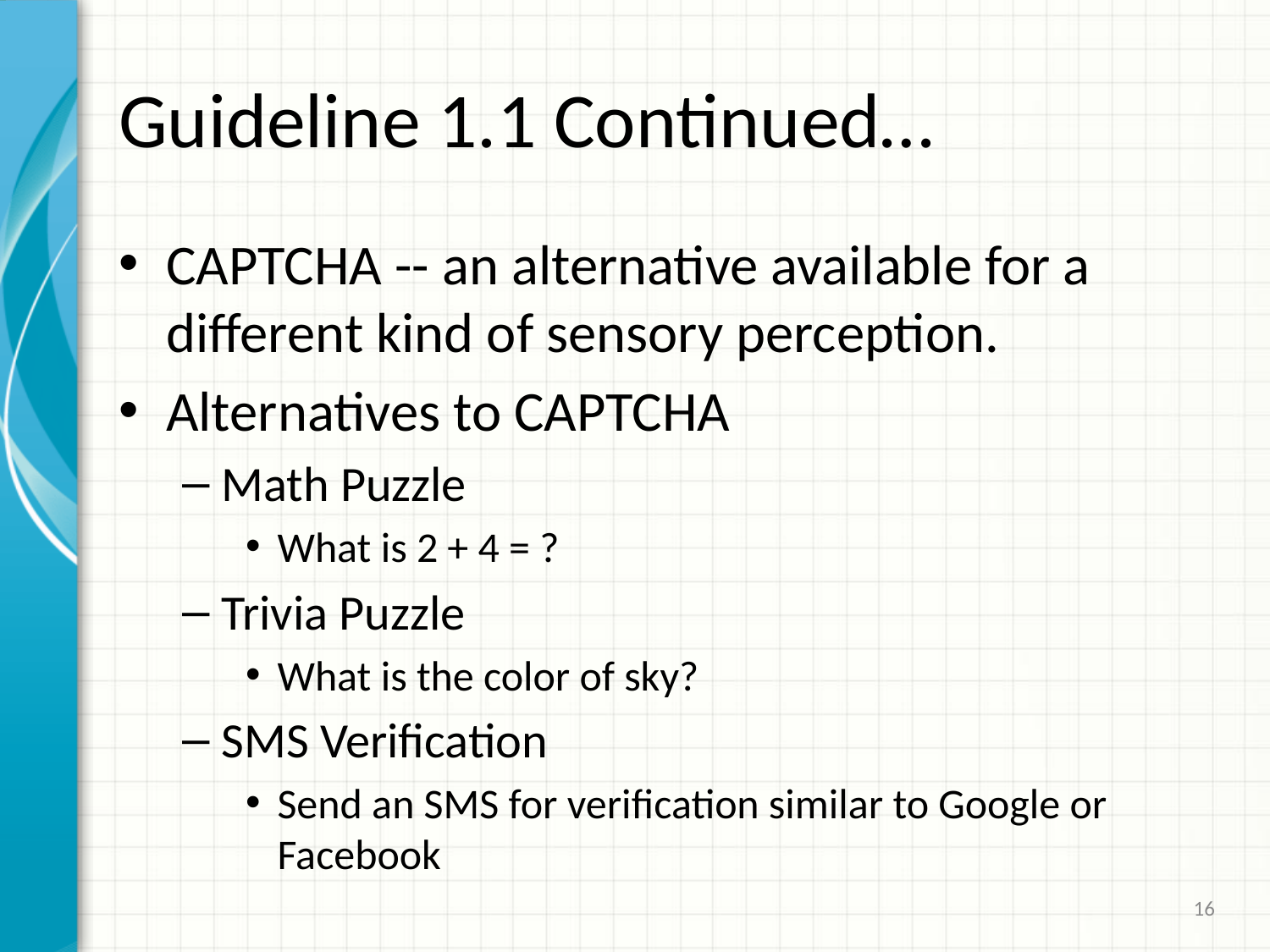

# Guideline 1.1 Continued…
CAPTCHA -- an alternative available for a different kind of sensory perception.
Alternatives to CAPTCHA
Math Puzzle
What is 2 + 4 = ?
Trivia Puzzle
What is the color of sky?
SMS Verification
Send an SMS for verification similar to Google or Facebook

16